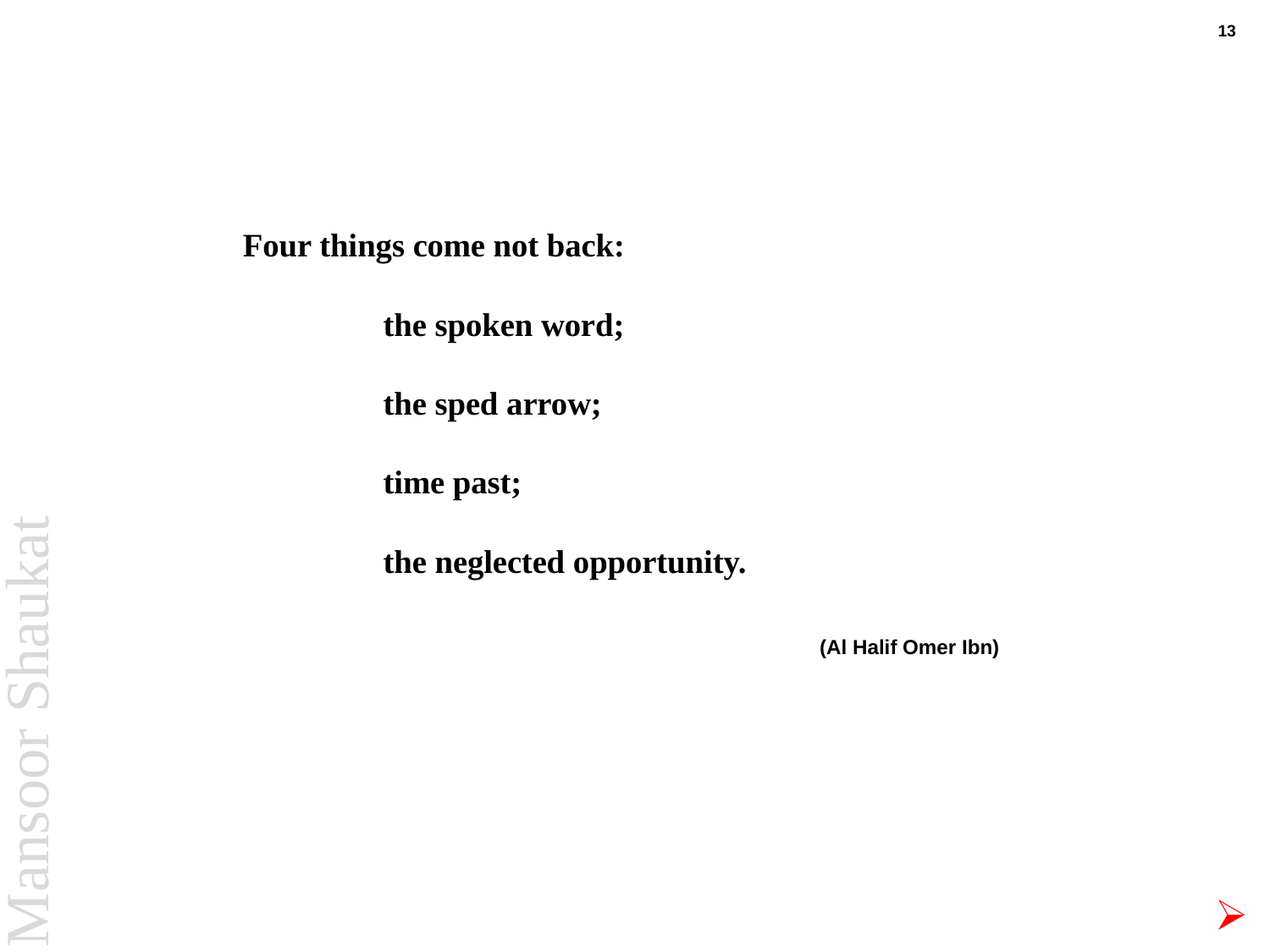

13
    Four things come not back:
		the spoken word;
		the sped arrow;
 		time past;
		the neglected opportunity.
   (Al Halif Omer Ibn)